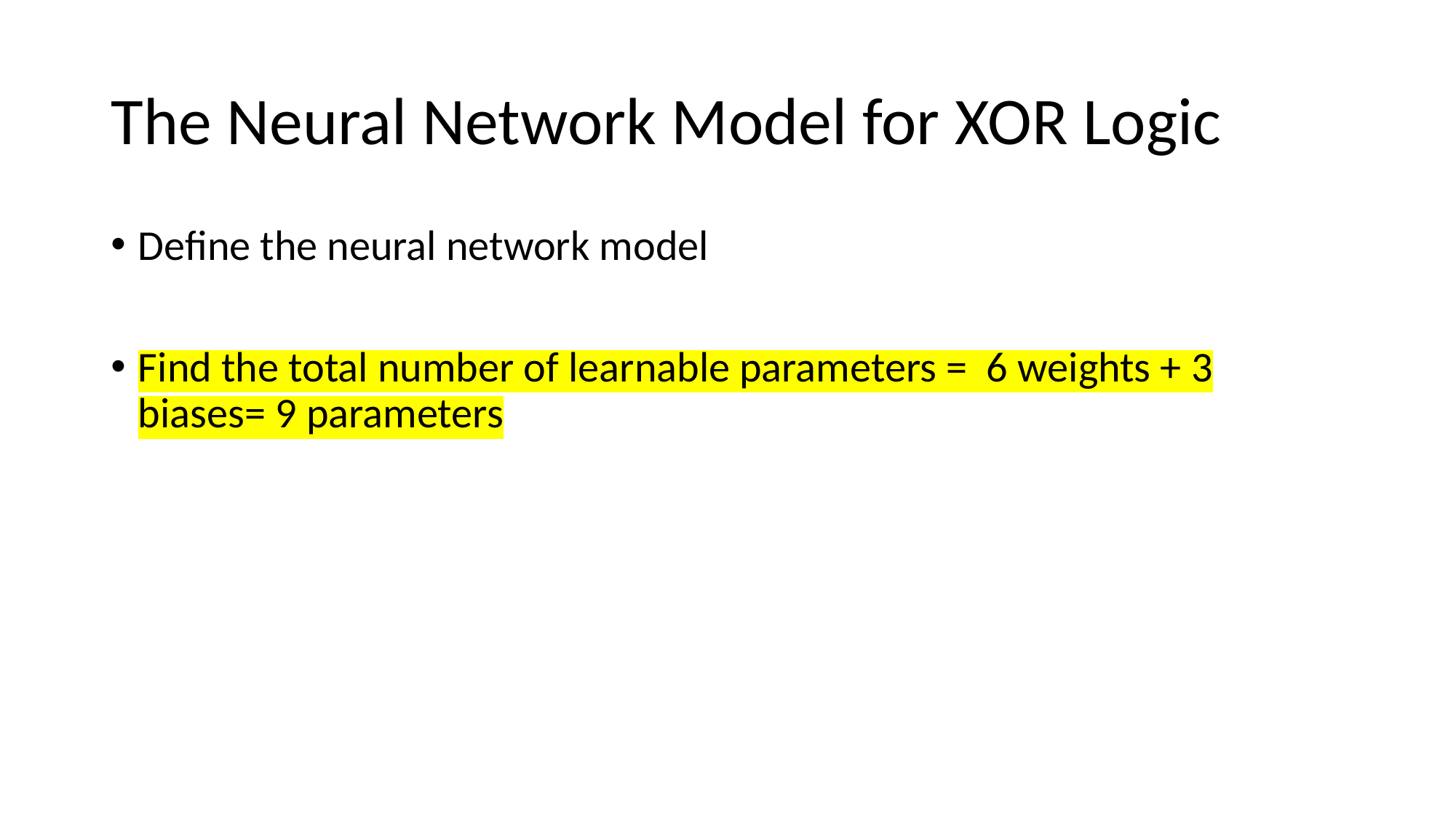

# The Neural Network Model for XOR Logic
Define the neural network model

Find the total number of learnable parameters =  6 weights + 3 biases= 9 parameters